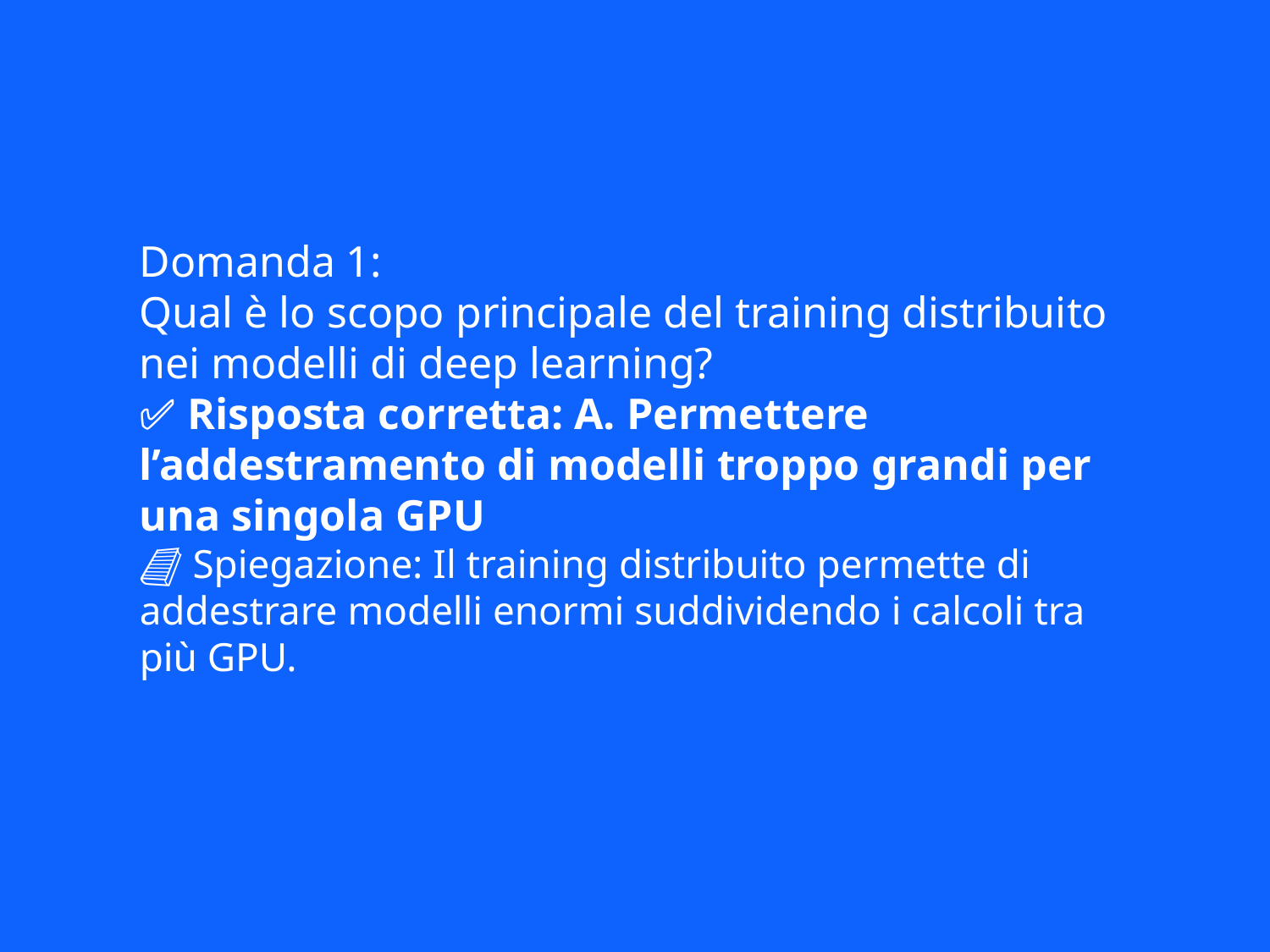

Domanda 1:
Qual è lo scopo principale del training distribuito nei modelli di deep learning?
✅ Risposta corretta: A. Permettere l’addestramento di modelli troppo grandi per una singola GPU
📘 Spiegazione: Il training distribuito permette di addestrare modelli enormi suddividendo i calcoli tra più GPU.